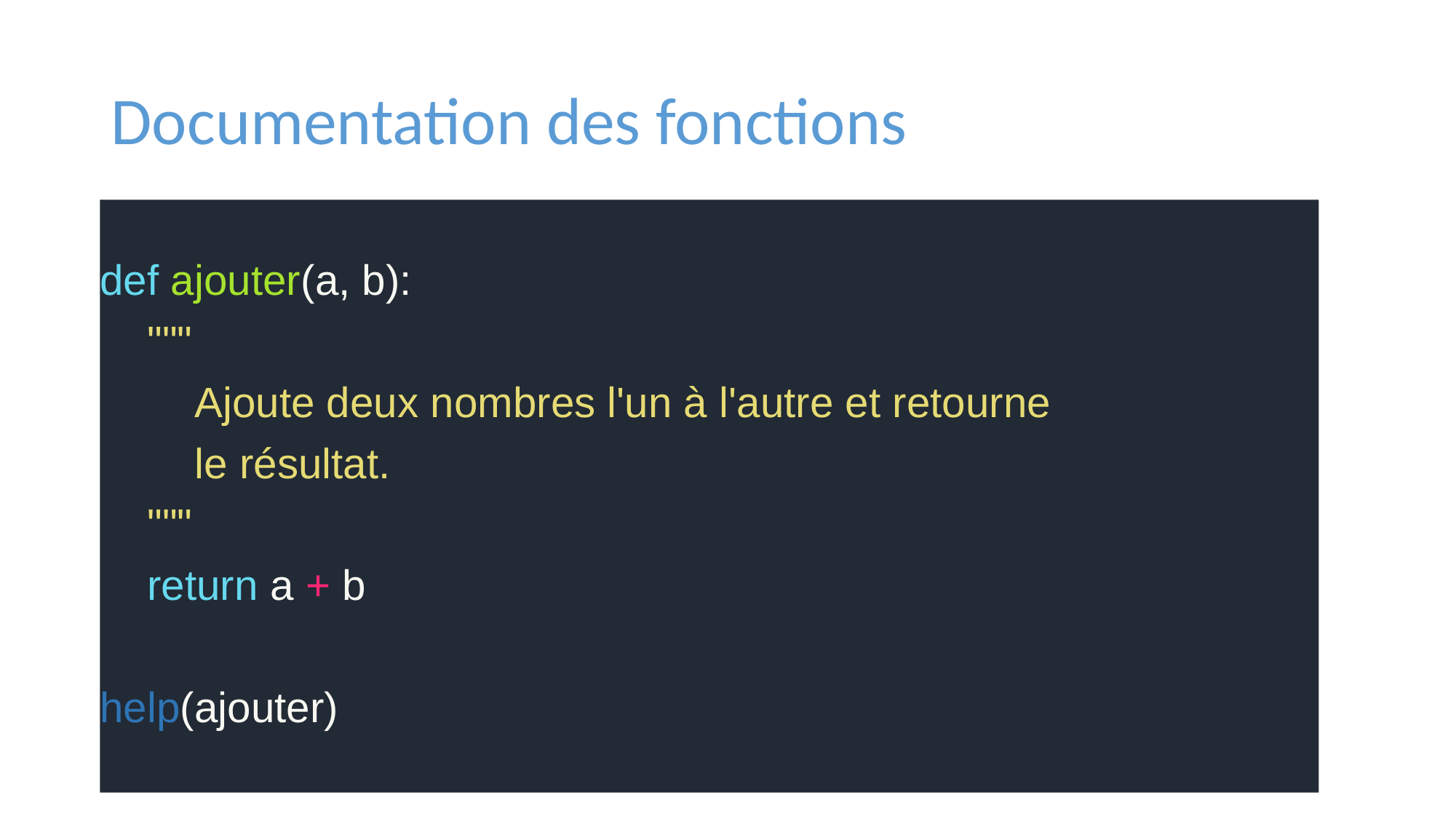

# Documentation des fonctions

def ajouter(a, b):
    """
        Ajoute deux nombres l'un à l'autre et retourne
        le résultat.
    """
    return a + b

help(ajouter)